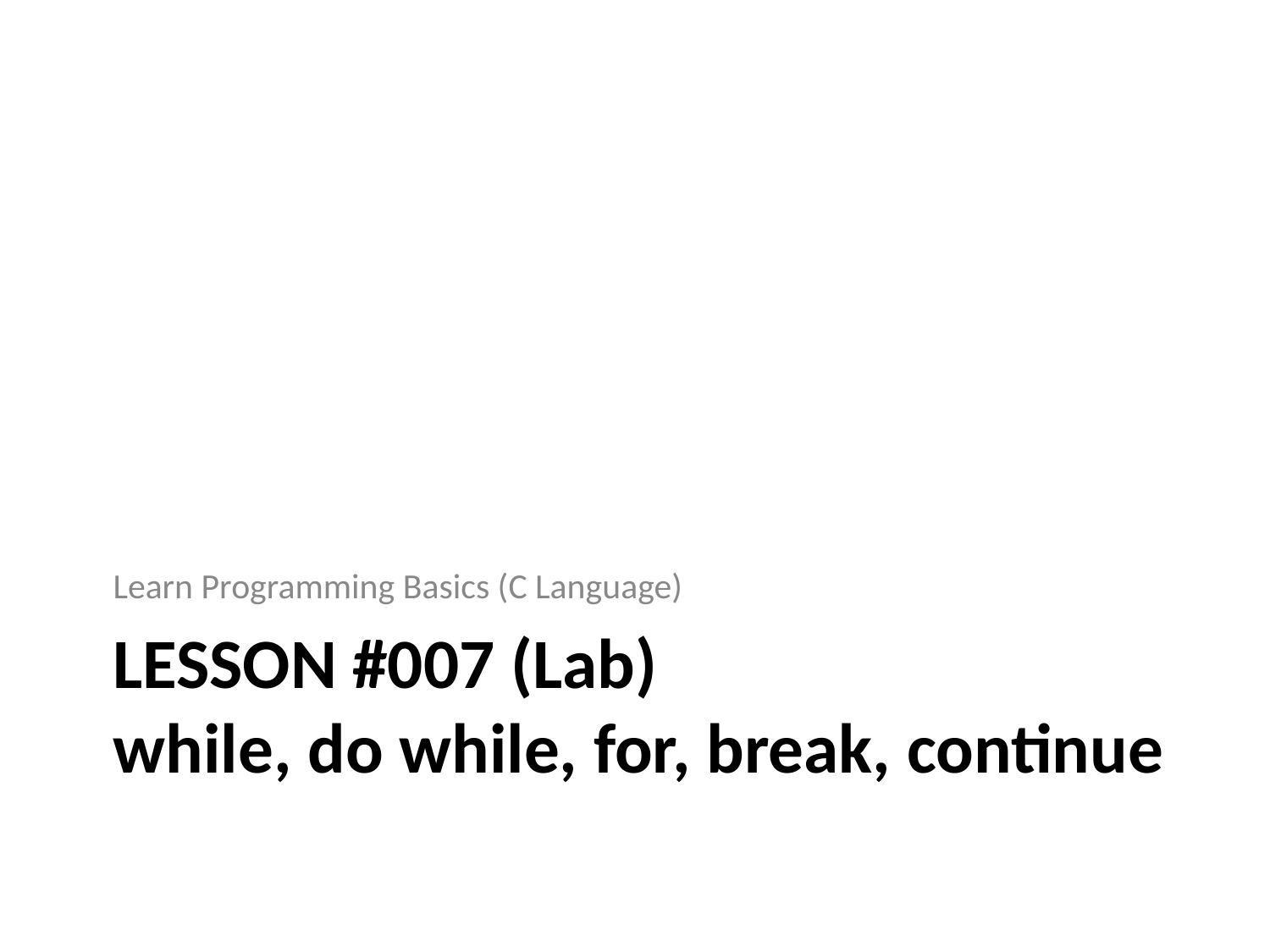

Learn Programming Basics (C Language)
# LESSON #007 (Lab)
while, do while, for, break, continue